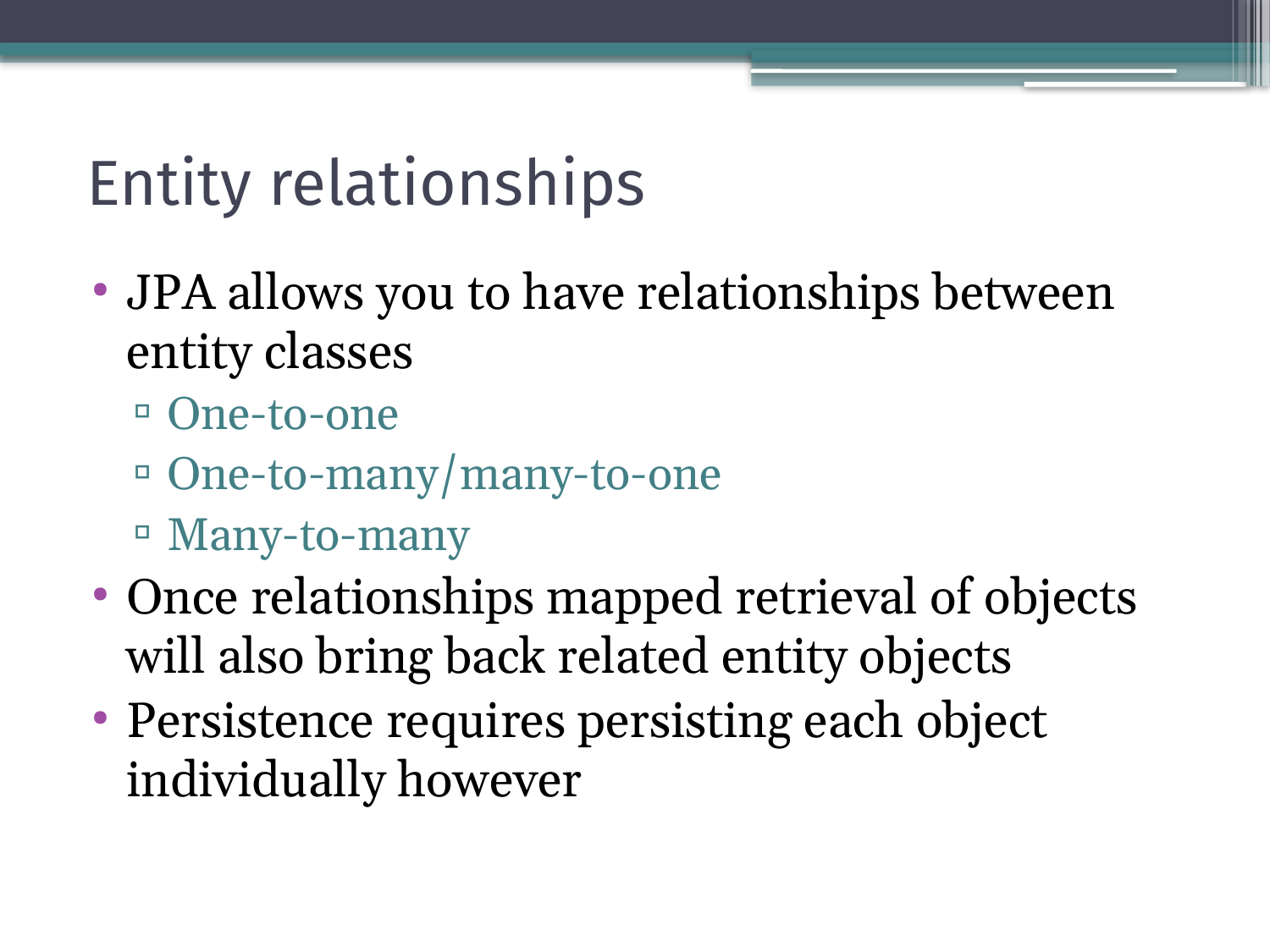

# Entity relationships
JPA allows you to have relationships between entity classes
One-to-one
One-to-many/many-to-one
Many-to-many
Once relationships mapped retrieval of objects will also bring back related entity objects
Persistence requires persisting each object individually however